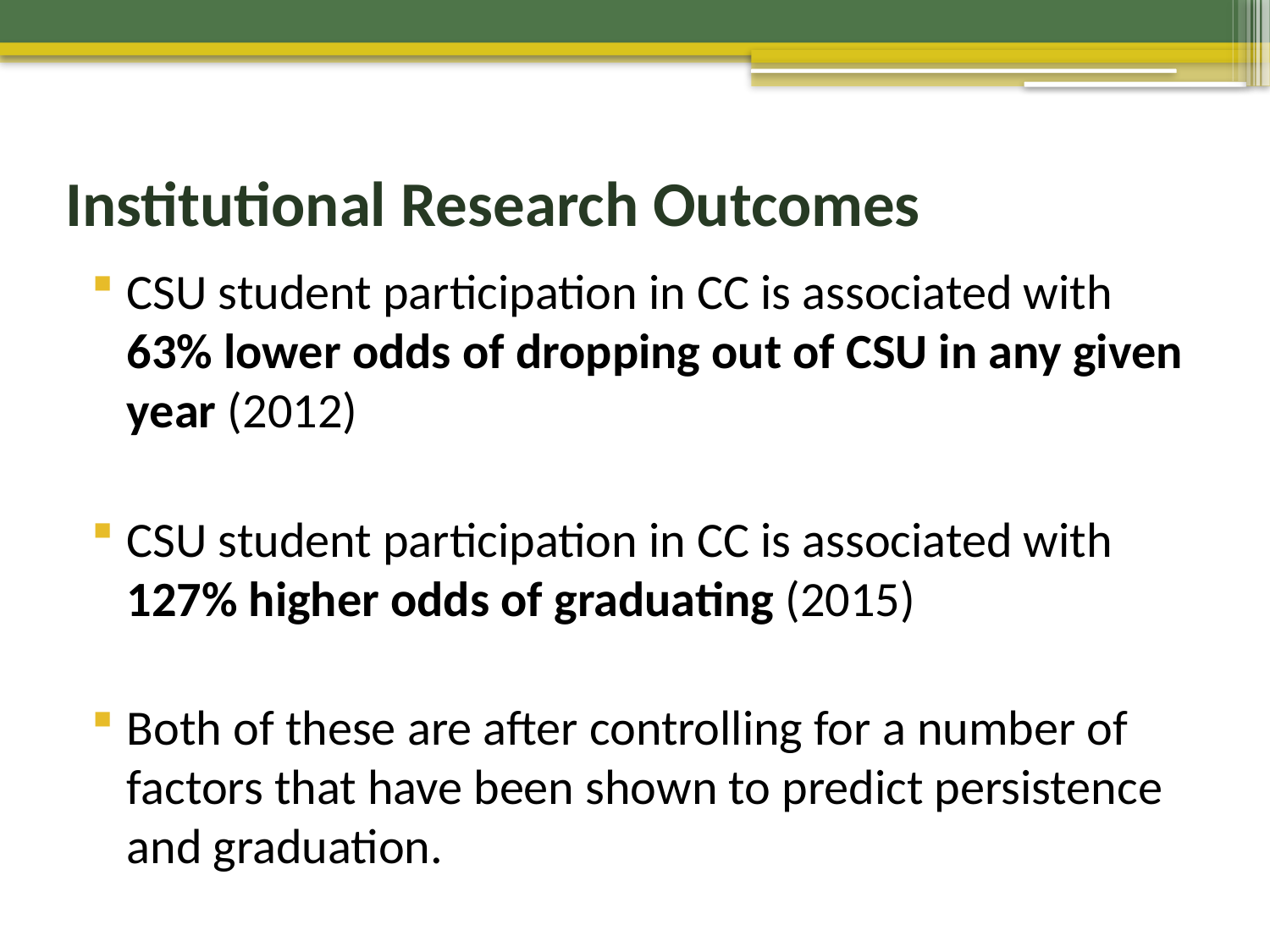

# Institutional Research Outcomes
CSU student participation in CC is associated with 63% lower odds of dropping out of CSU in any given year (2012)

CSU student participation in CC is associated with 127% higher odds of graduating (2015)

Both of these are after controlling for a number of factors that have been shown to predict persistence and graduation.